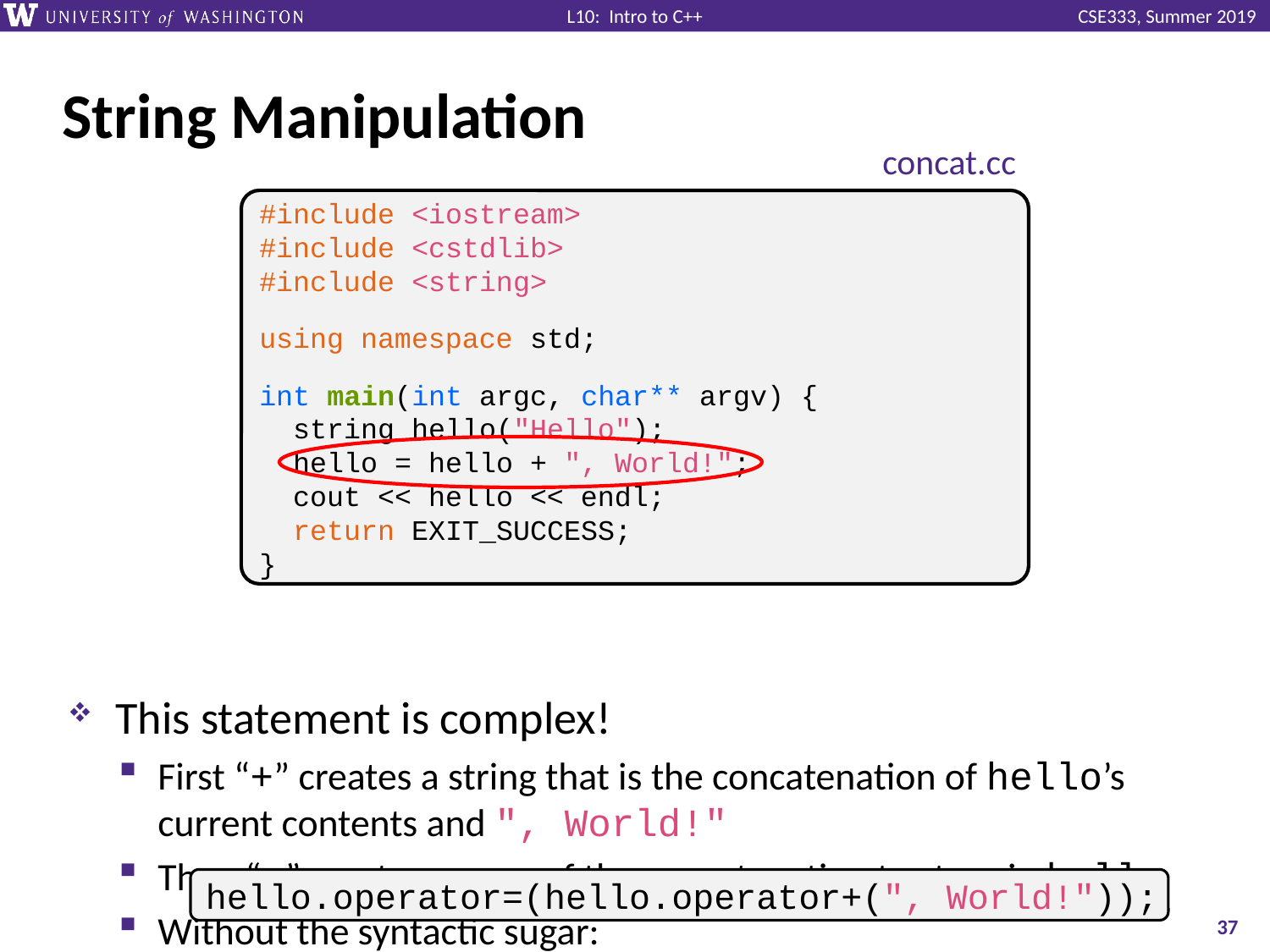

# String Manipulation
concat.cc

This statement is complex!
First “+” creates a string that is the concatenation of hello’s current contents and ", World!"
Then “=” creates a copy of the concatenation to store in hello
Without the syntactic sugar:
hello.operator=(hello.operator+(", World!"));
#include <iostream>
#include <cstdlib>
#include <string>

using namespace std;

int main(int argc, char** argv) {
  string hello("Hello");
  hello = hello + ", World!";
  cout << hello << endl;
  return EXIT_SUCCESS;
}

hello.operator=(hello.operator+(", World!"));
37